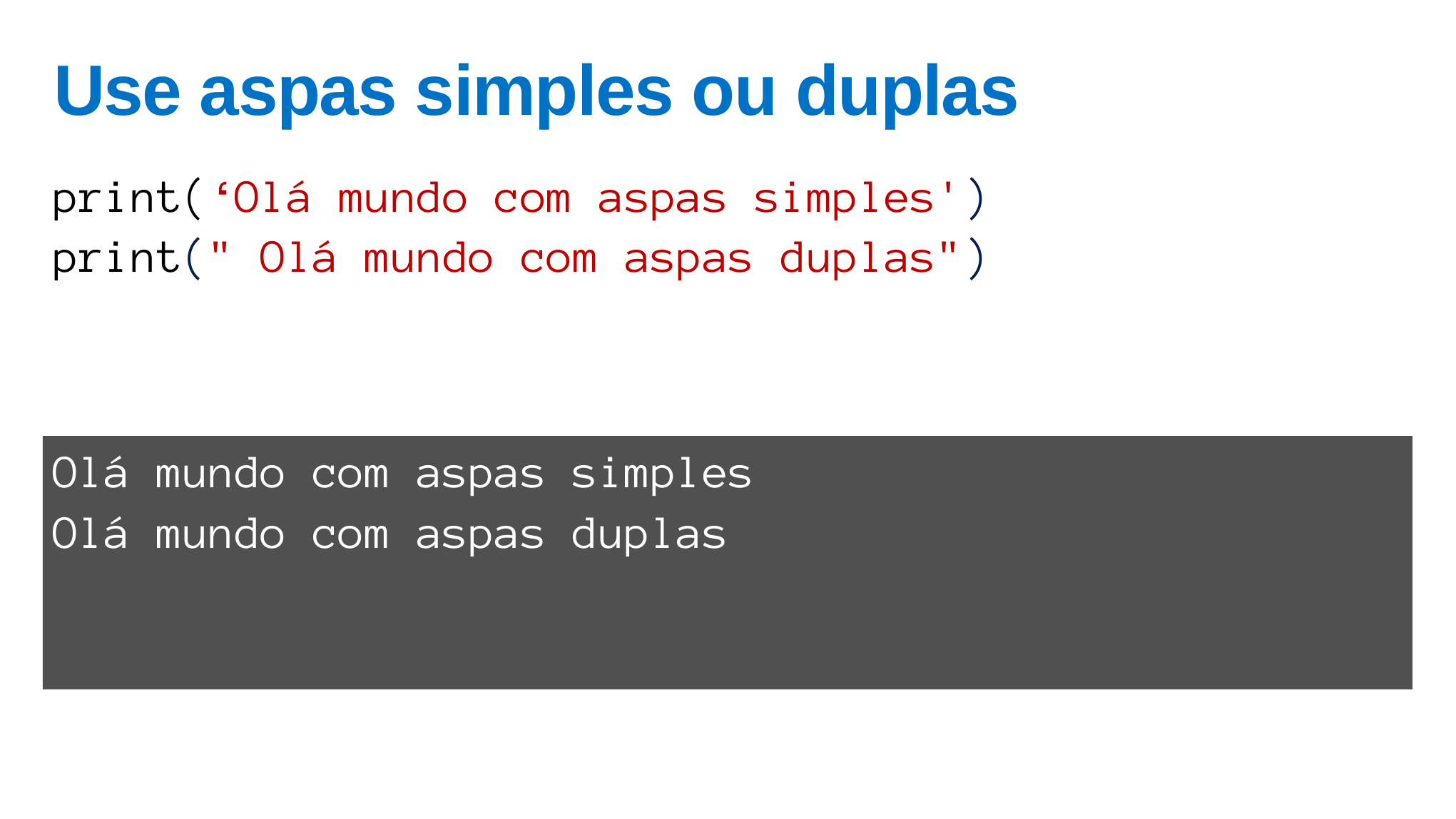

# Use aspas simples ou duplas
print(‘Olá mundo com aspas simples')
print(" Olá mundo com aspas duplas")
Olá mundo com aspas simples
Olá mundo com aspas duplas